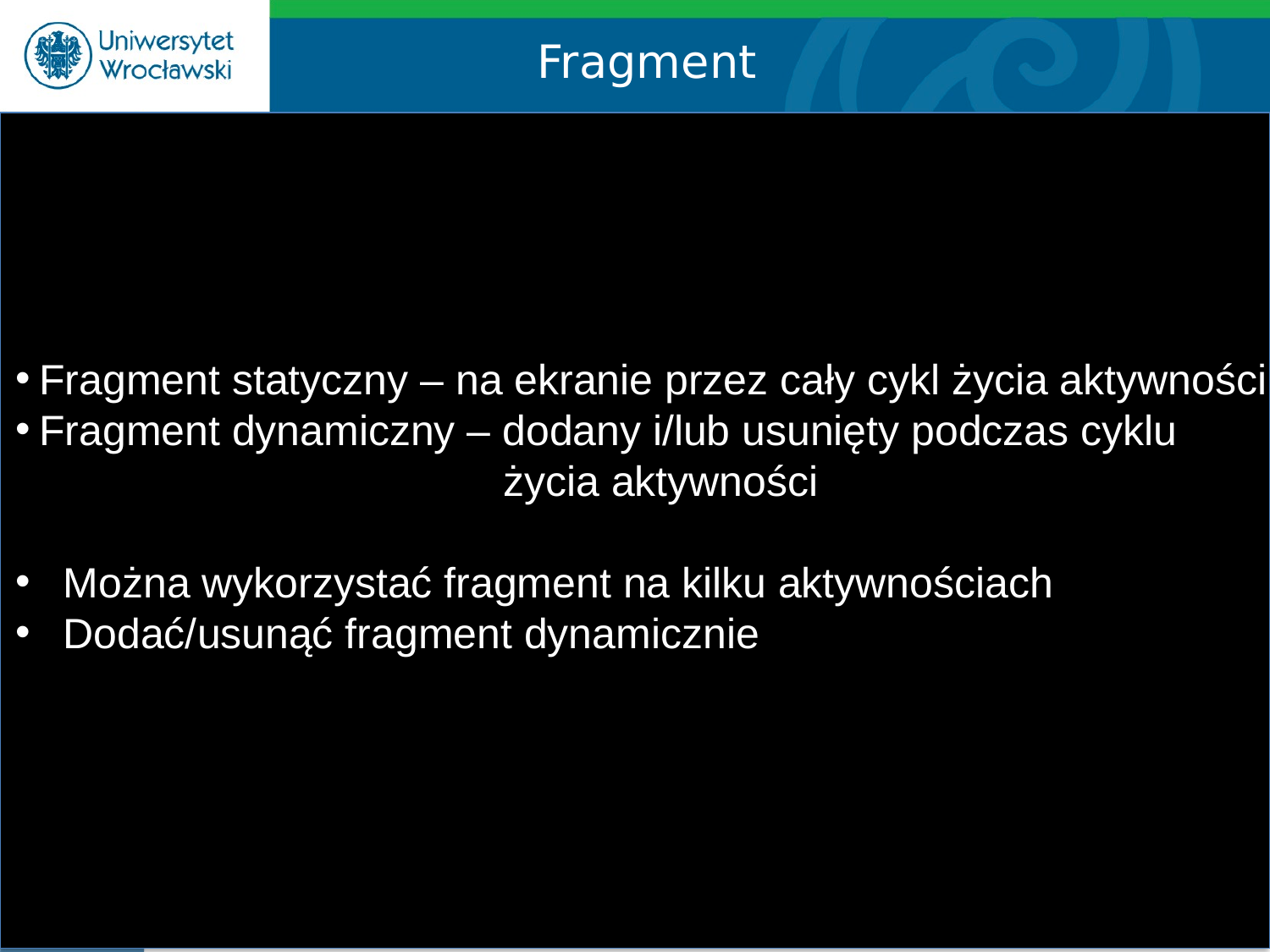

Fragment

Fragment statyczny – na ekranie przez cały cykl życia aktywności
Fragment dynamiczny – dodany i/lub usunięty podczas cyklu
			         życia aktywności

Można wykorzystać fragment na kilku aktywnościach
Dodać/usunąć fragment dynamicznie